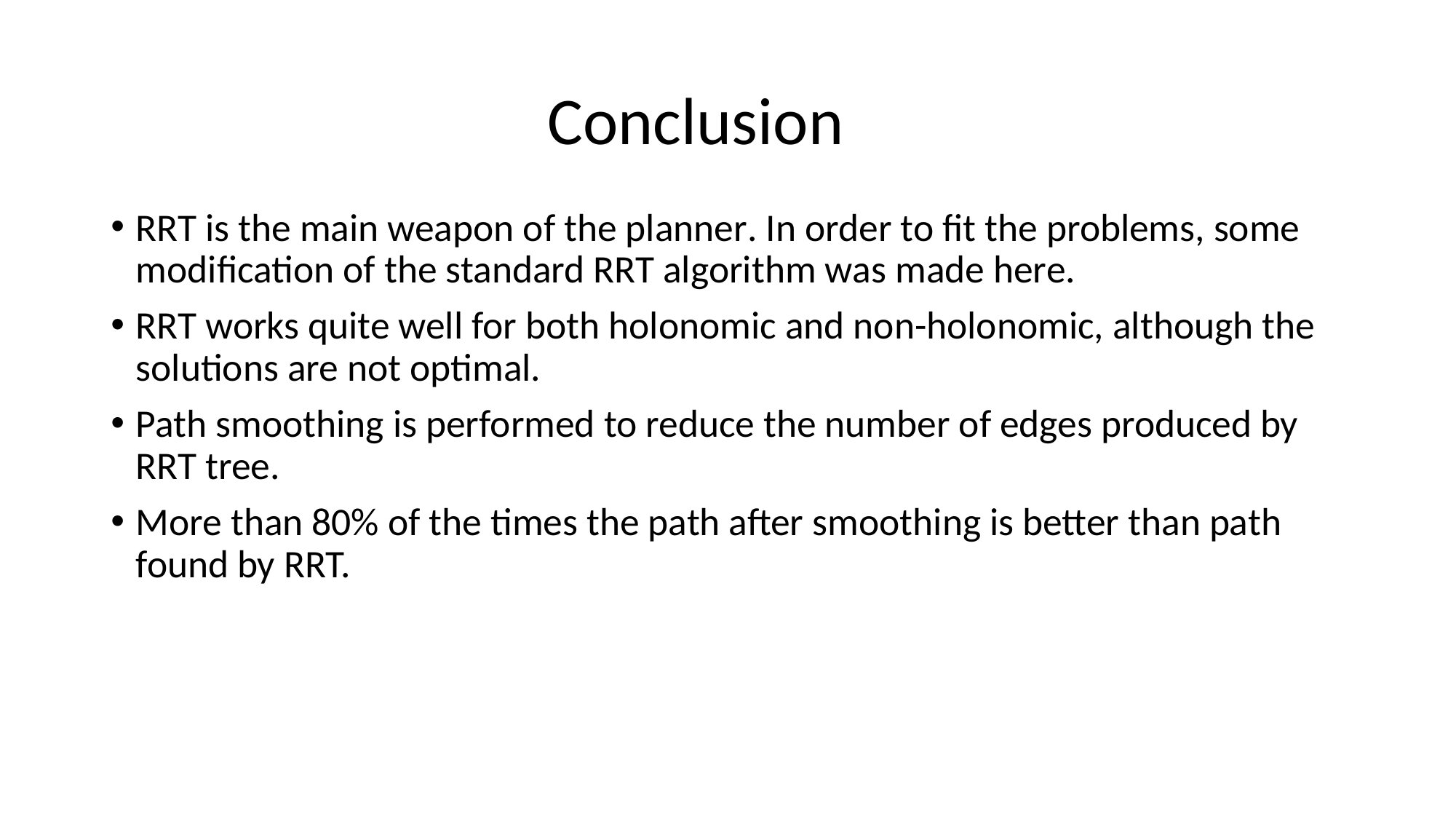

# Conclusion
RRT is the main weapon of the planner. In order to fit the problems, some modification of the standard RRT algorithm was made here.
RRT works quite well for both holonomic and non-holonomic, although the solutions are not optimal.
Path smoothing is performed to reduce the number of edges produced by RRT tree.
More than 80% of the times the path after smoothing is better than path found by RRT.